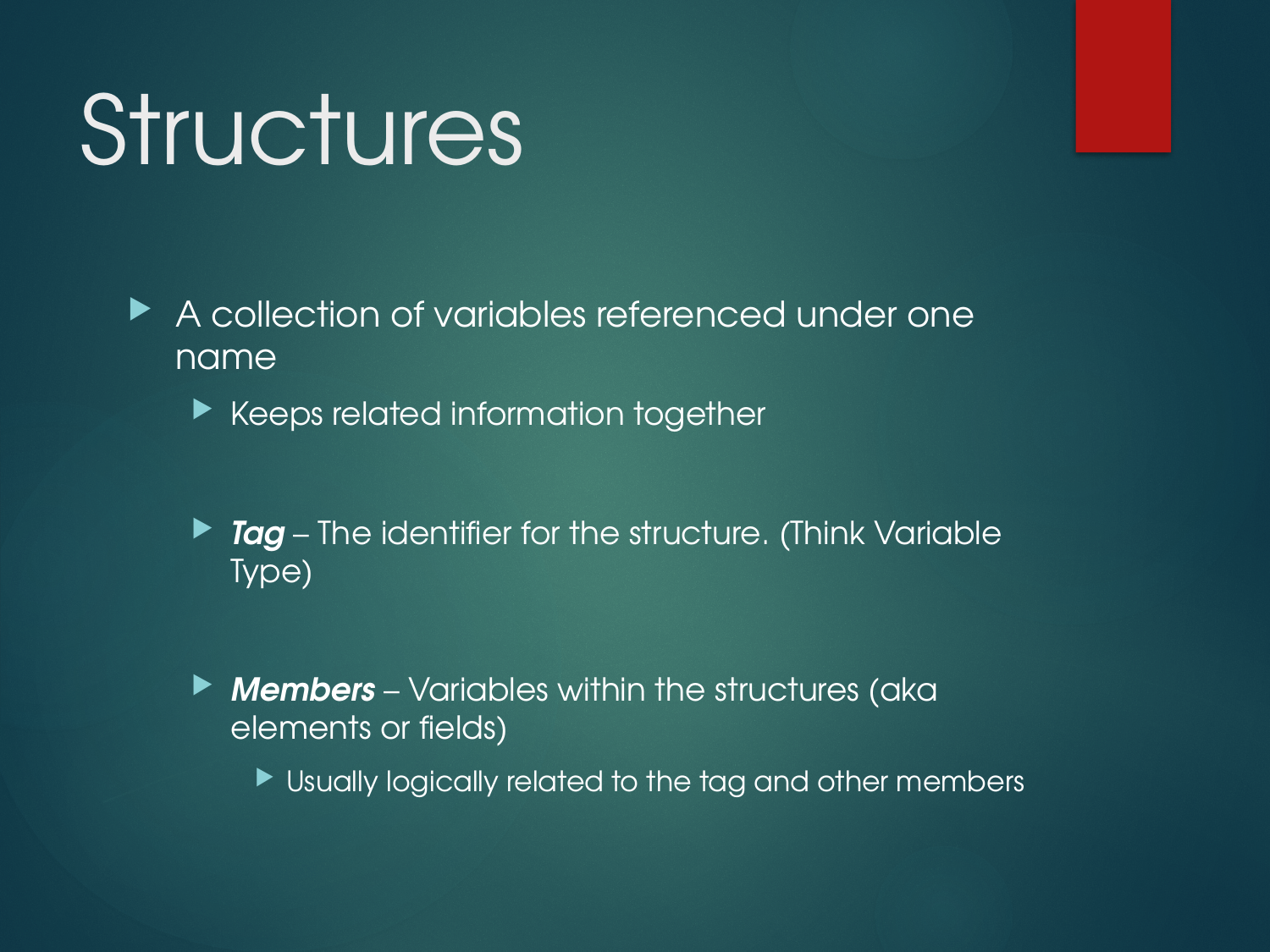

# Structures
A collection of variables referenced under one name
Keeps related information together

Tag – The identifier for the structure. (Think Variable Type)

Members – Variables within the structures (aka elements or fields)
Usually logically related to the tag and other members